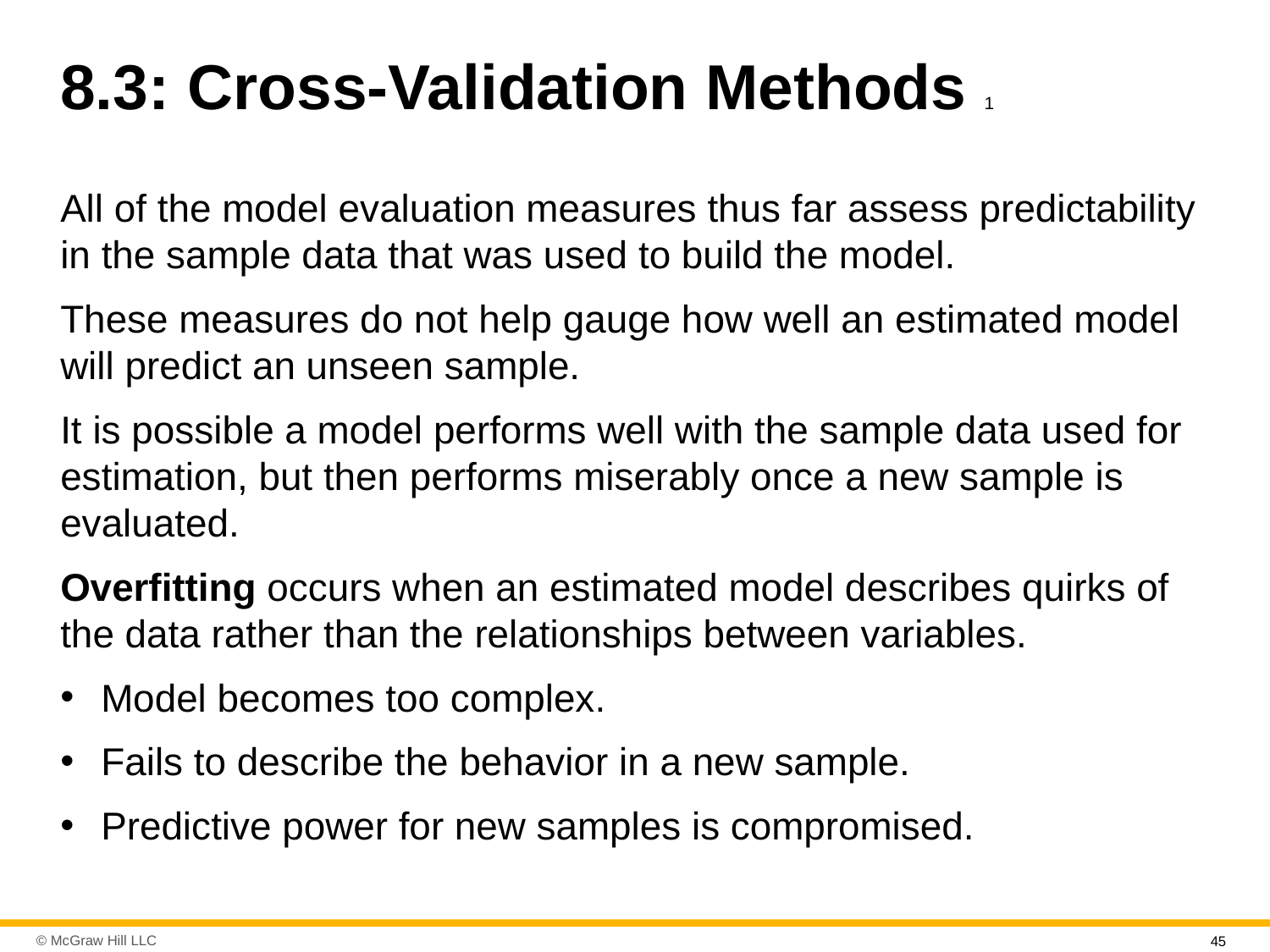

# 8.3: Cross-Validation Methods 1
All of the model evaluation measures thus far assess predictability in the sample data that was used to build the model.
These measures do not help gauge how well an estimated model will predict an unseen sample.
It is possible a model performs well with the sample data used for estimation, but then performs miserably once a new sample is evaluated.
Overfitting occurs when an estimated model describes quirks of the data rather than the relationships between variables.
Model becomes too complex.
Fails to describe the behavior in a new sample.
Predictive power for new samples is compromised.
45